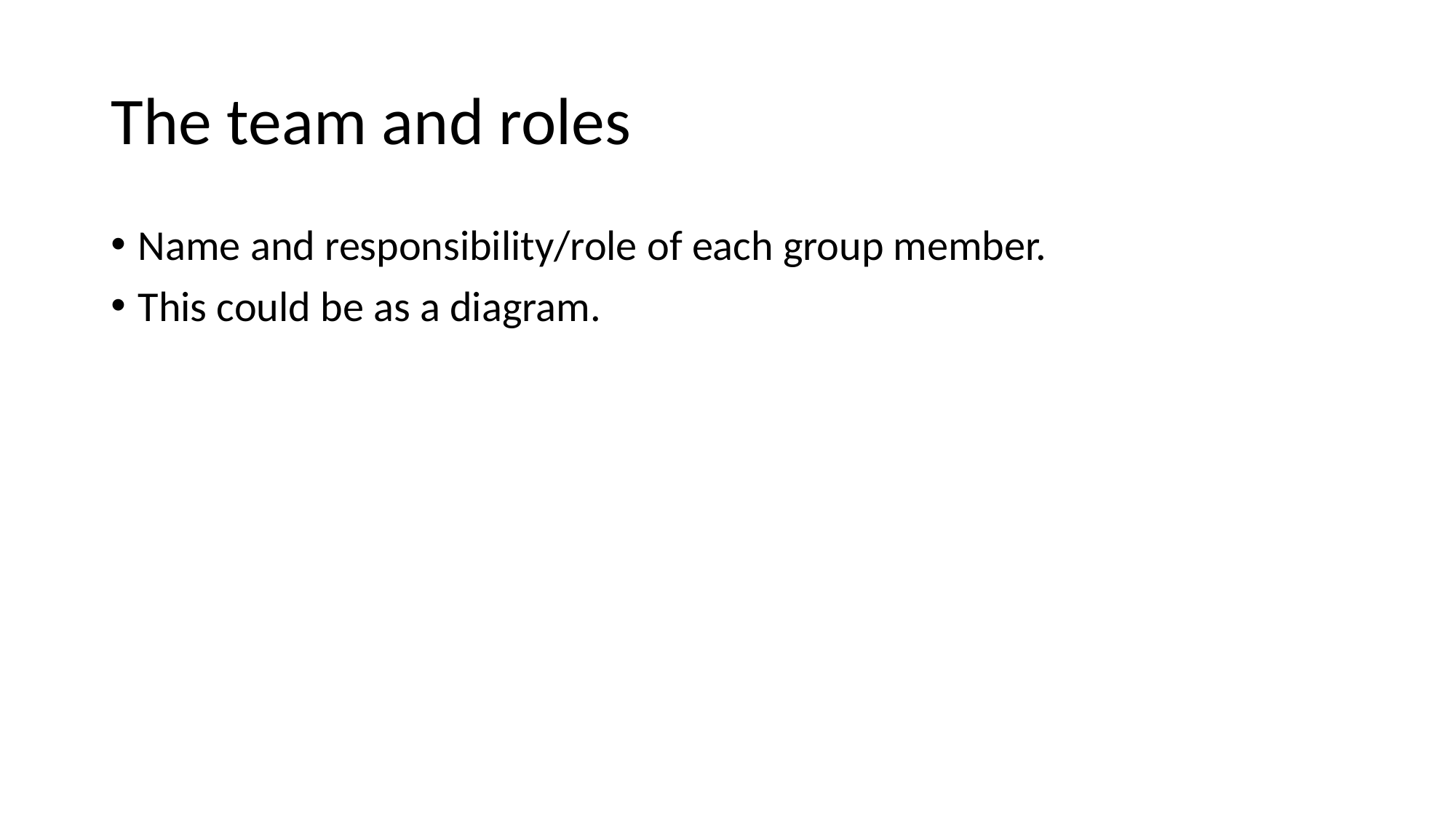

# The team and roles
Name and responsibility/role of each group member.
This could be as a diagram.